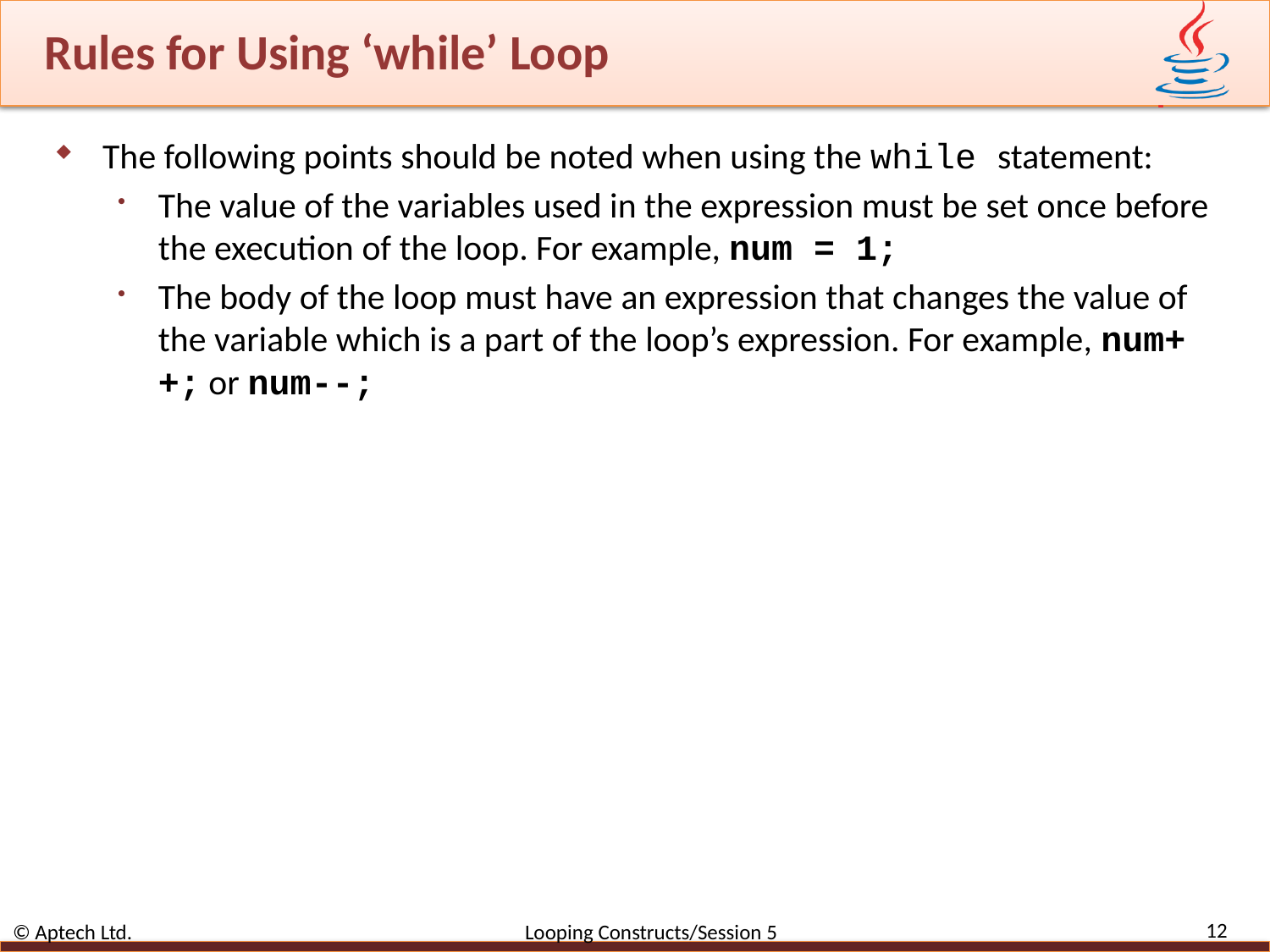

# Rules for Using ‘while’ Loop
The following points should be noted when using the while statement:
The value of the variables used in the expression must be set once before the execution of the loop. For example, num = 1;
The body of the loop must have an expression that changes the value of the variable which is a part of the loop’s expression. For example, num++; or num--;
12
© Aptech Ltd.                                                                                 Looping Constructs/Session 5